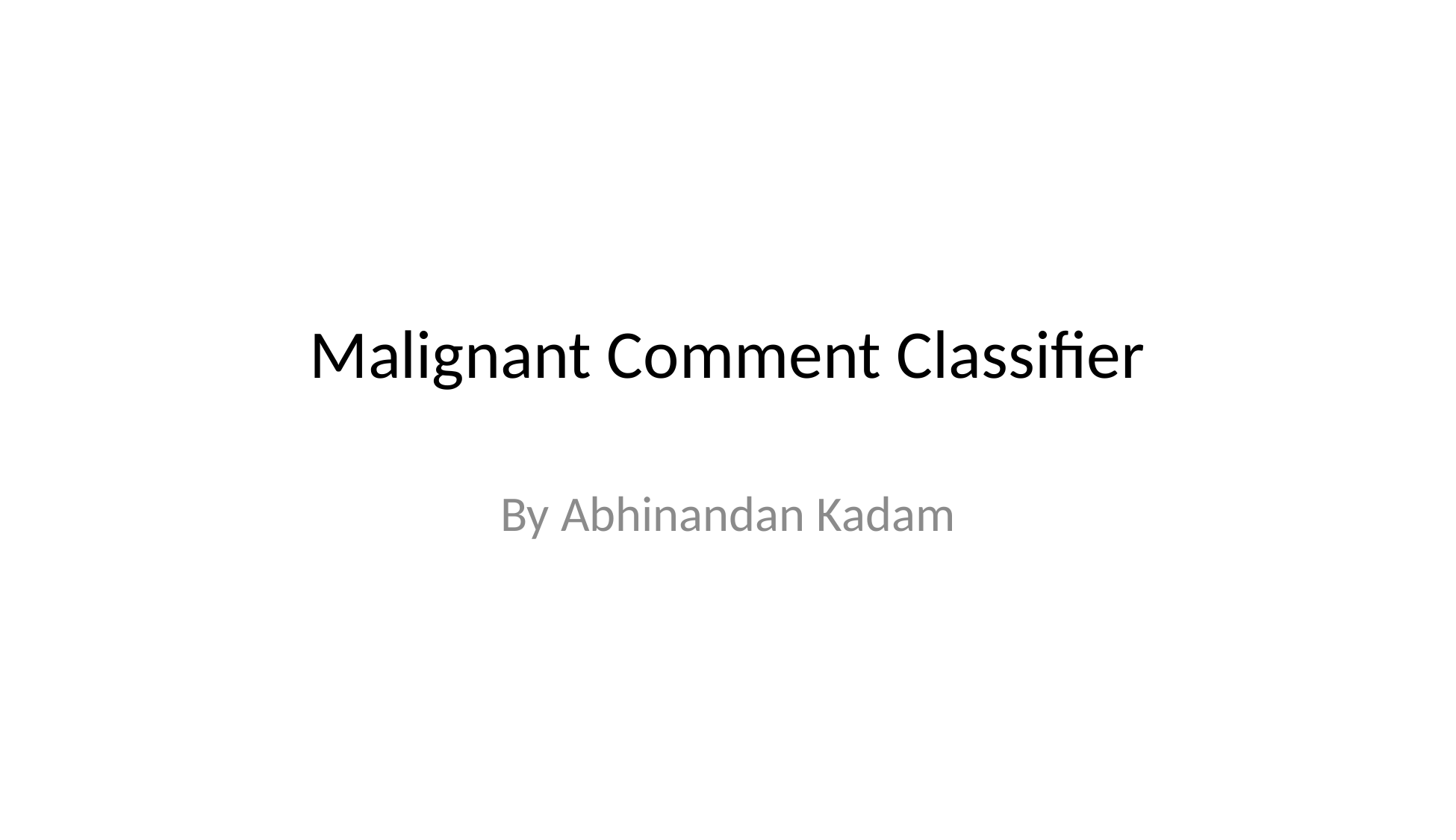

# Malignant Comment Classifier
By Abhinandan Kadam